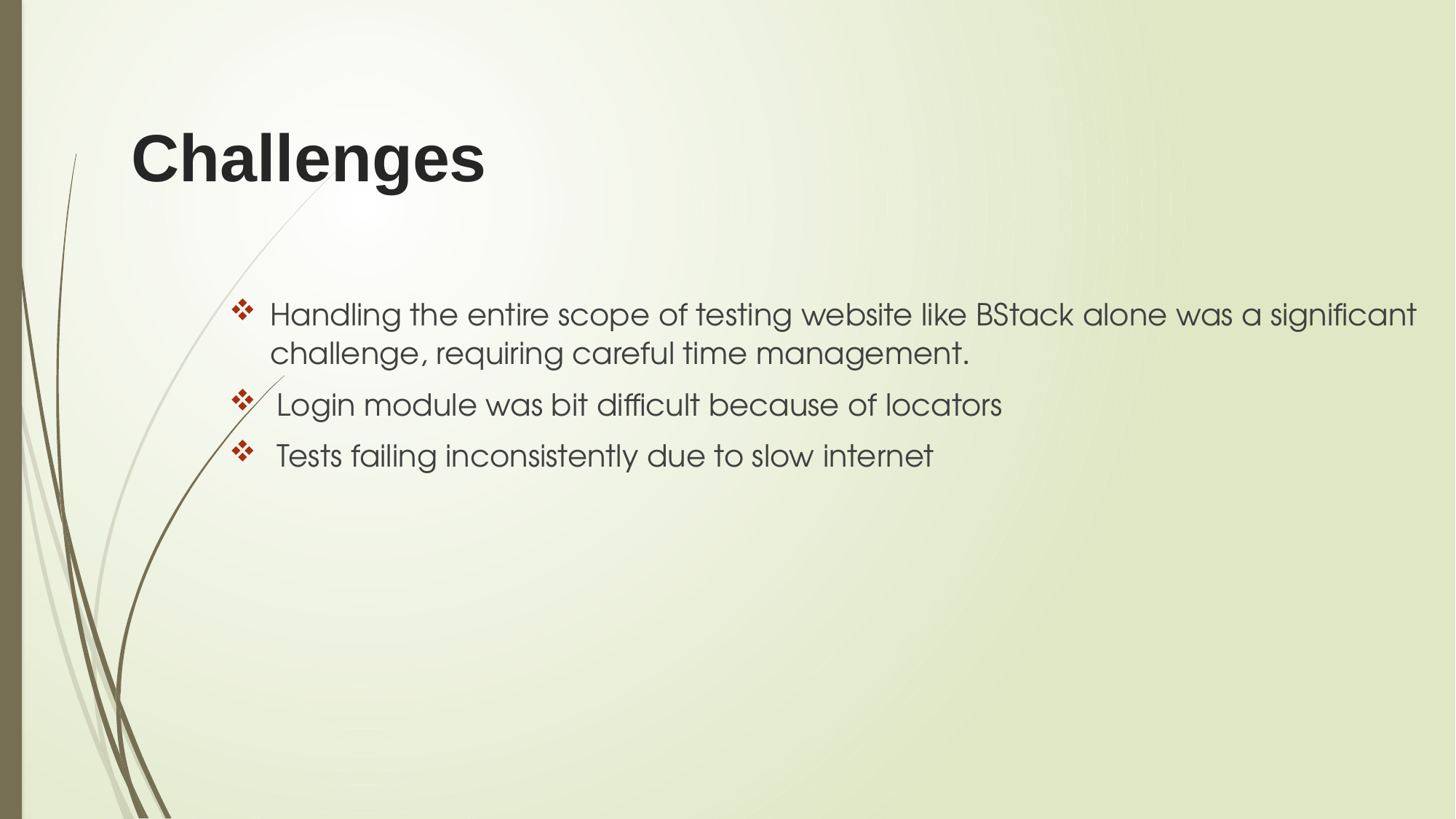

# Challenges
Handling the entire scope of testing website like BStack alone was a significant challenge, requiring careful time management.
 Login module was bit difficult because of locators
 Tests failing inconsistently due to slow internet